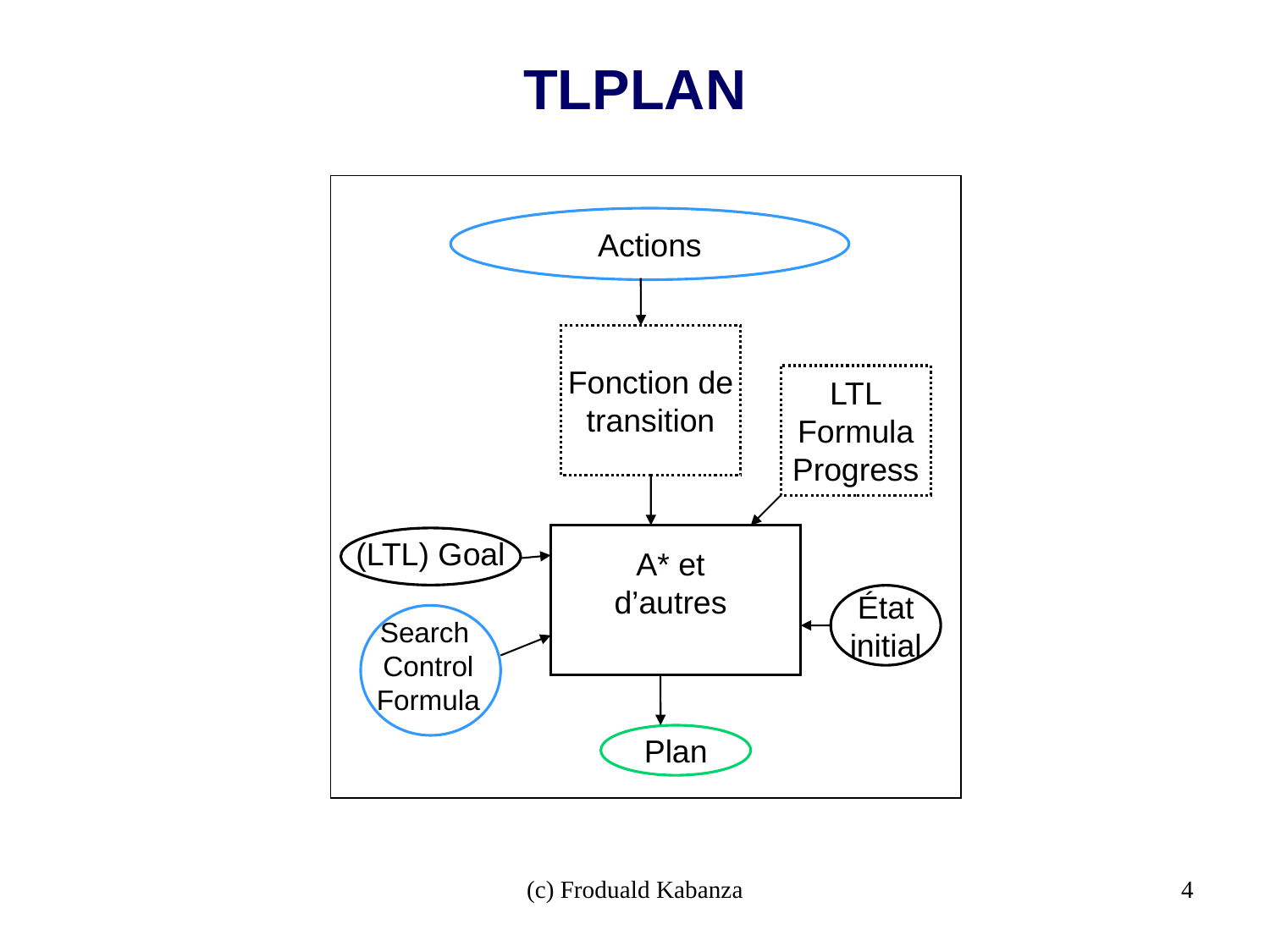

# TLPLAN

Fonction de
transition

A* et
d’autres

(LTL) Goal

État
initial

Plan
Actions

LTL
Formula
Progress

Search
Control
Formula

(c) Froduald Kabanza
4